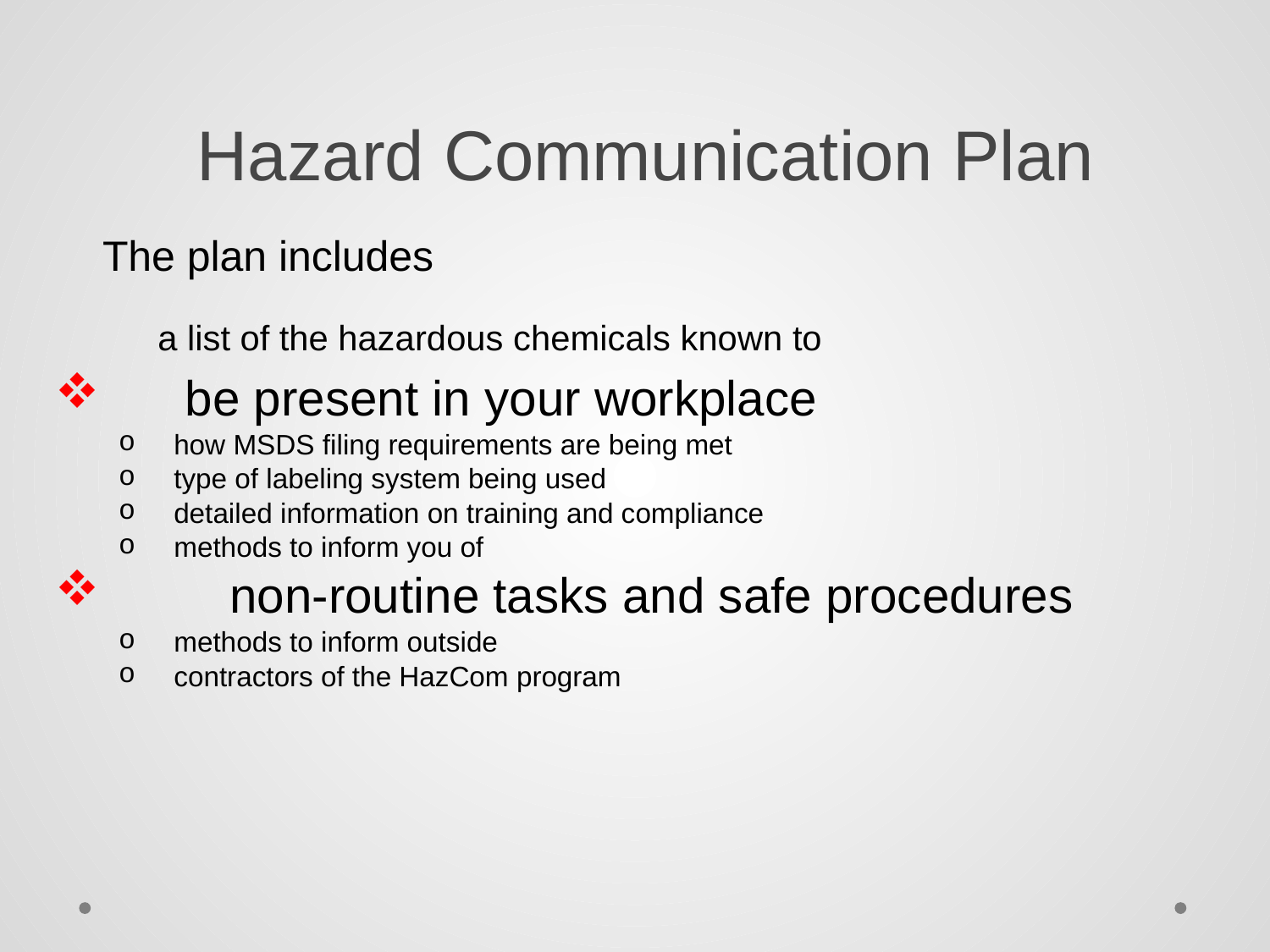

# Hazard Communication Plan
    The plan includes
  a list of the hazardous chemicals known to
      be present in your workplace
  how MSDS filing requirements are being met
  type of labeling system being used
  detailed information on training and compliance
  methods to inform you of
 	non-routine tasks and safe procedures
  methods to inform outside
  contractors of the HazCom program